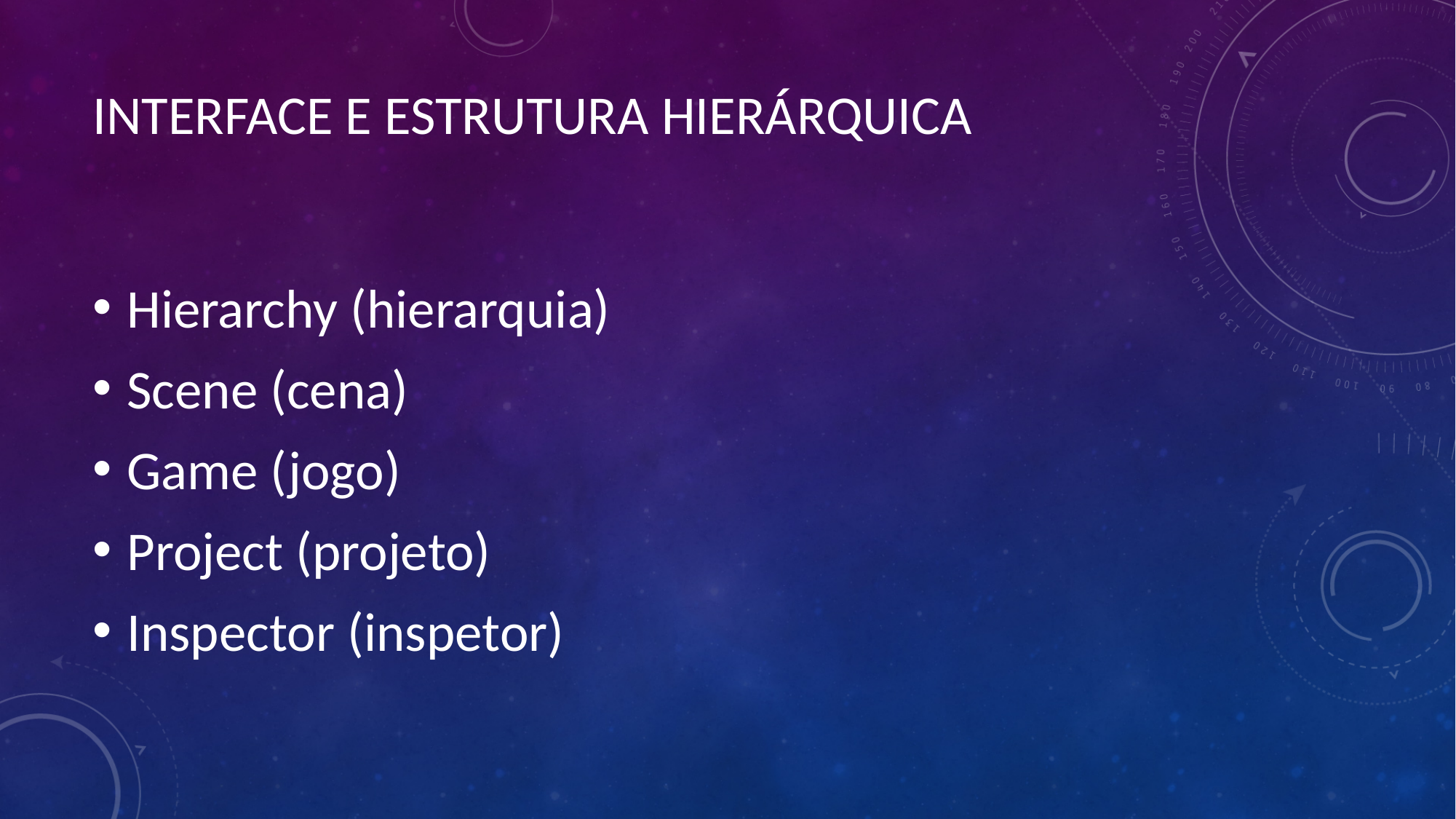

# Interface e estrutura hierárquica
Hierarchy (hierarquia)
Scene (cena)
Game (jogo)
Project (projeto)
Inspector (inspetor)